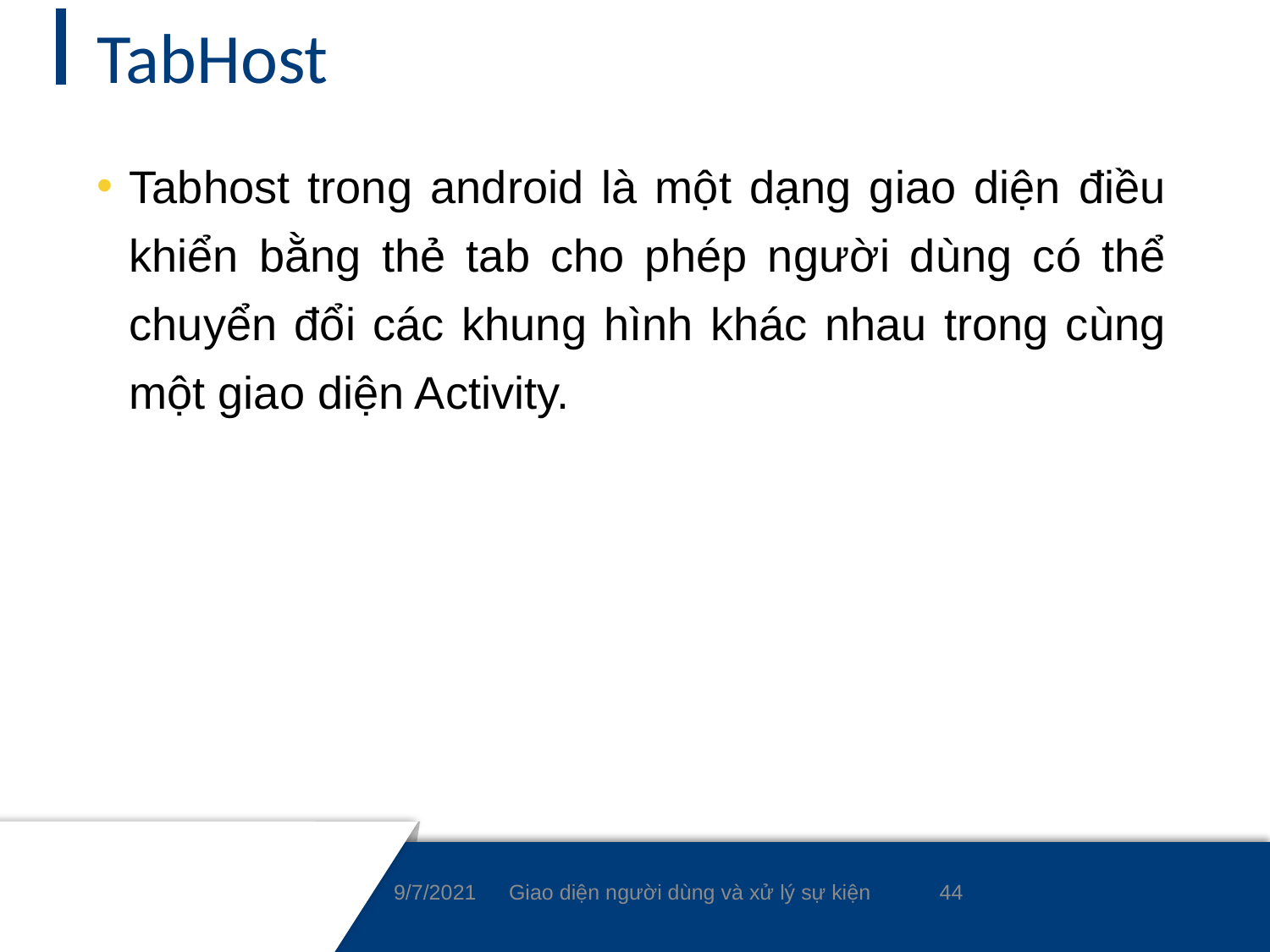

# TabHost
Tabhost trong android là một dạng giao diện điều khiển bằng thẻ tab cho phép người dùng có thể chuyển đổi các khung hình khác nhau trong cùng một giao diện Activity.

44
9/7/2021
Giao diện người dùng và xử lý sự kiện